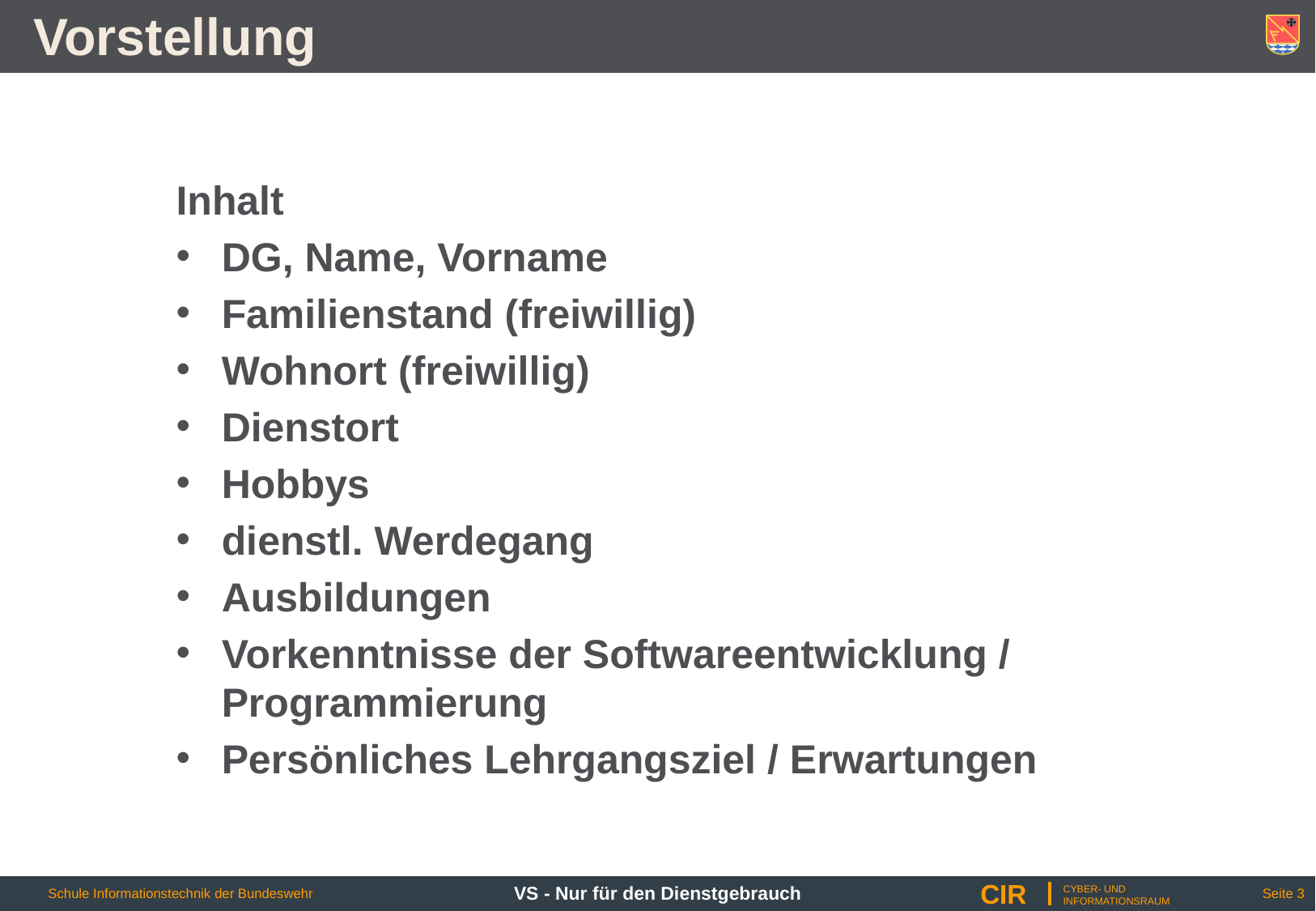

# Vorstellung
Inhalt
DG, Name, Vorname
Familienstand (freiwillig)
Wohnort (freiwillig)
Dienstort
Hobbys
dienstl. Werdegang
Ausbildungen
Vorkenntnisse der Softwareentwicklung / Programmierung
Persönliches Lehrgangsziel / Erwartungen

VS - Nur für den Dienstgebrauch
Seite 3